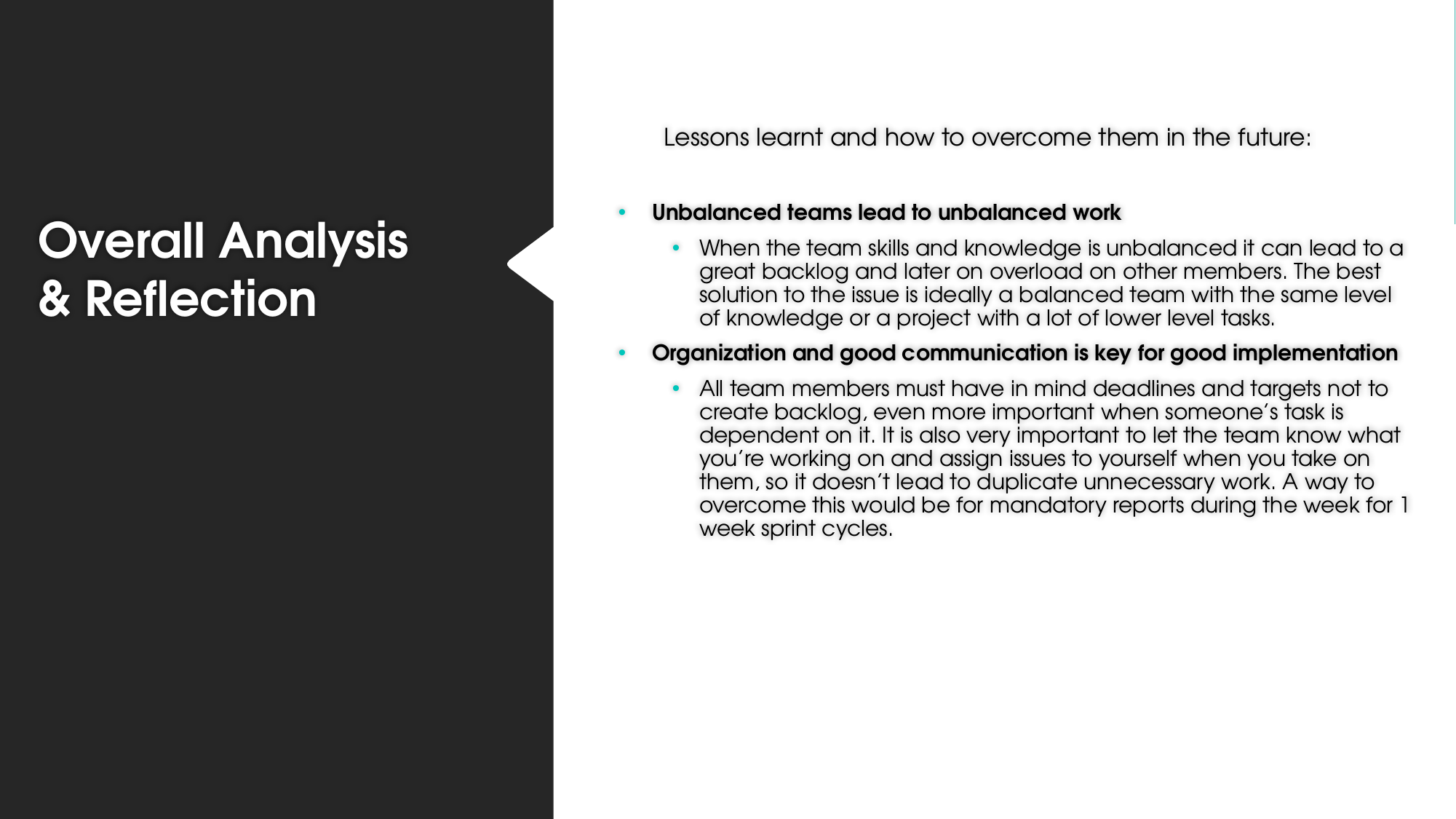

Lessons learnt and how to overcome them in the future:

Unbalanced teams lead to unbalanced work
When the team skills and knowledge is unbalanced it can lead to a great backlog and later on overload on other members. The best solution to the issue is ideally a balanced team with the same level of knowledge or a project with a lot of lower level tasks.
Organization and good communication is key for good implementation
All team members must have in mind deadlines and targets not to create backlog, even more important when someone’s task is dependent on it. It is also very important to let the team know what you’re working on and assign issues to yourself when you take on them, so it doesn’t lead to duplicate unnecessary work. A way to overcome this would be for mandatory reports during the week for 1 week sprint cycles.

# Overall Analysis & Reflection